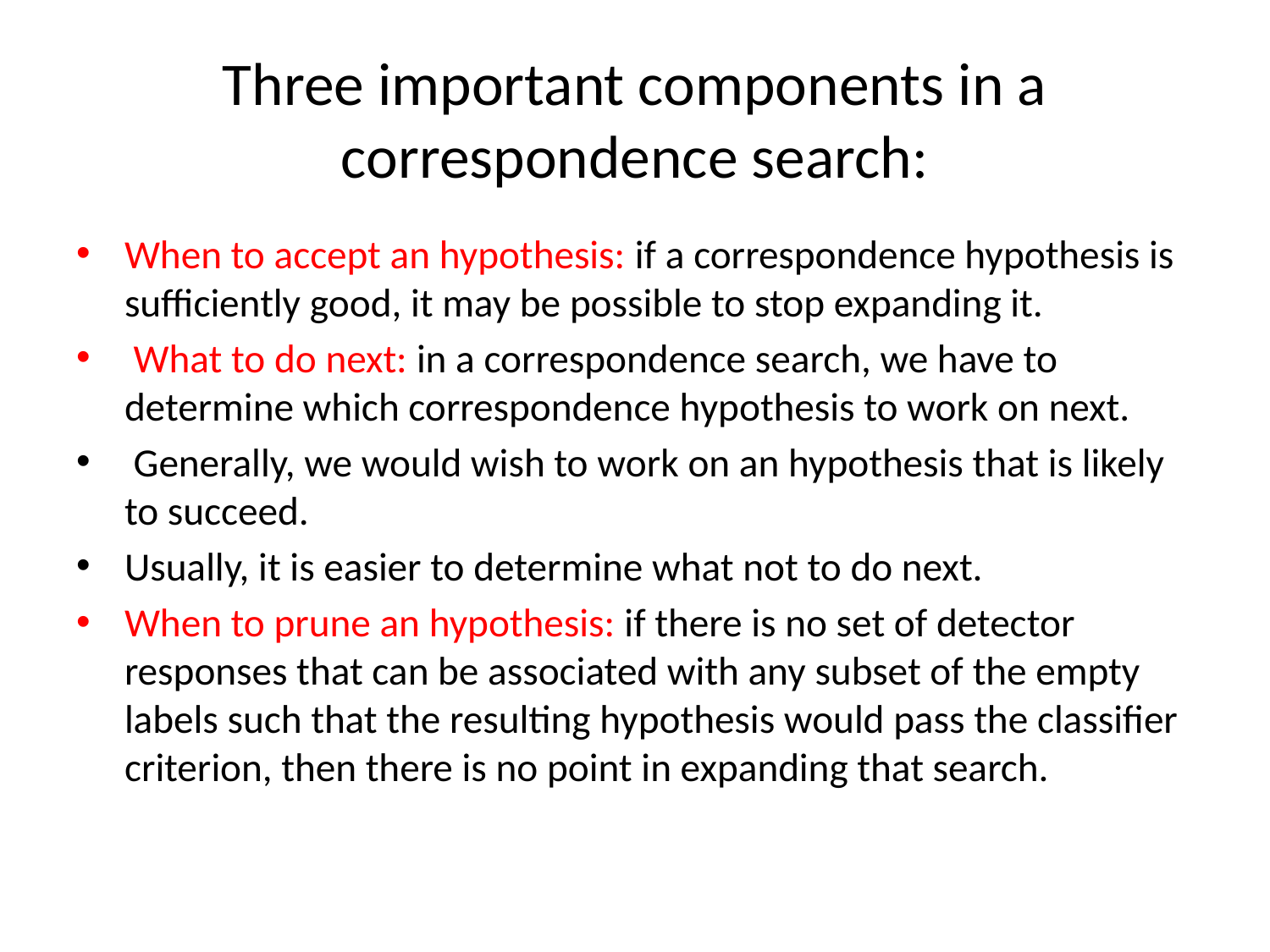

# Three important components in a correspondence search:
When to accept an hypothesis: if a correspondence hypothesis is sufficiently good, it may be possible to stop expanding it.
 What to do next: in a correspondence search, we have to determine which correspondence hypothesis to work on next.
 Generally, we would wish to work on an hypothesis that is likely to succeed.
Usually, it is easier to determine what not to do next.
When to prune an hypothesis: if there is no set of detector responses that can be associated with any subset of the empty labels such that the resulting hypothesis would pass the classifier criterion, then there is no point in expanding that search.